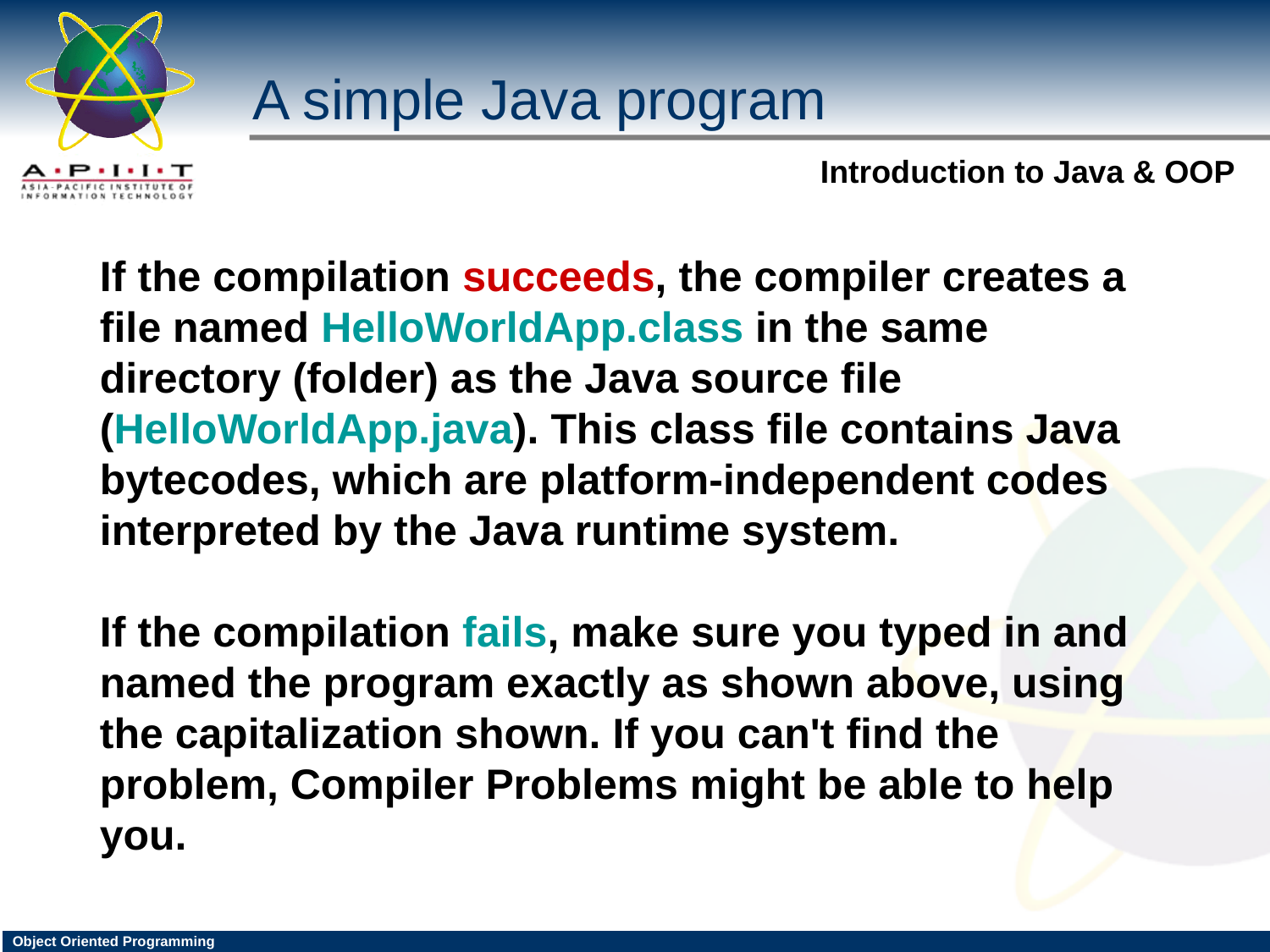

A simple Java program
If the compilation succeeds, the compiler creates a file named HelloWorldApp.class in the same directory (folder) as the Java source file (HelloWorldApp.java). This class file contains Java bytecodes, which are platform-independent codes interpreted by the Java runtime system.

If the compilation fails, make sure you typed in and named the program exactly as shown above, using the capitalization shown. If you can't find the problem, Compiler Problems might be able to help you.